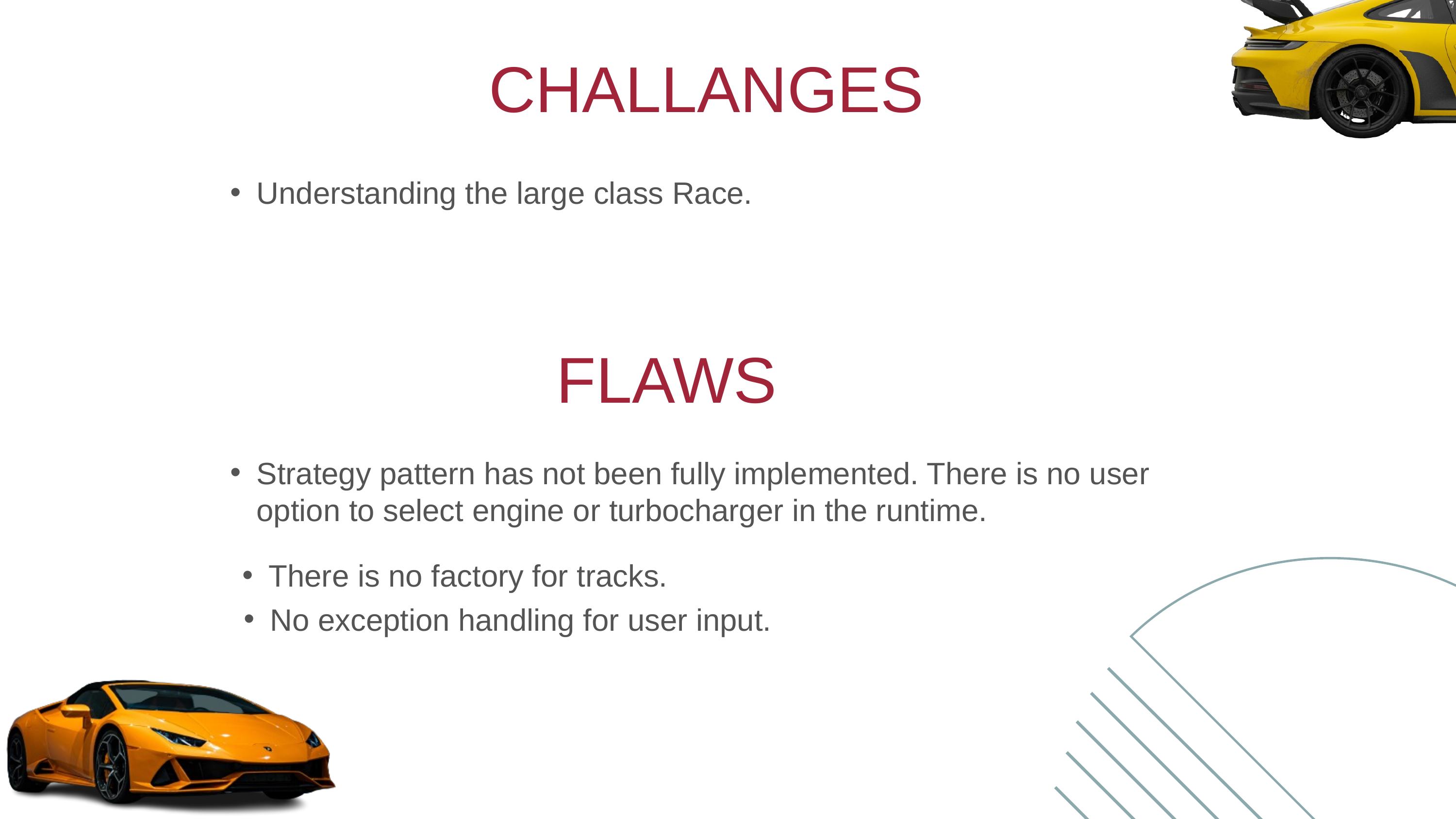

CHALLANGES
Understanding the large class Race.
FLAWS

Strategy pattern has not been fully implemented. There is no user option to select engine or turbocharger in the runtime.

There is no factory for tracks.
No exception handling for user input.